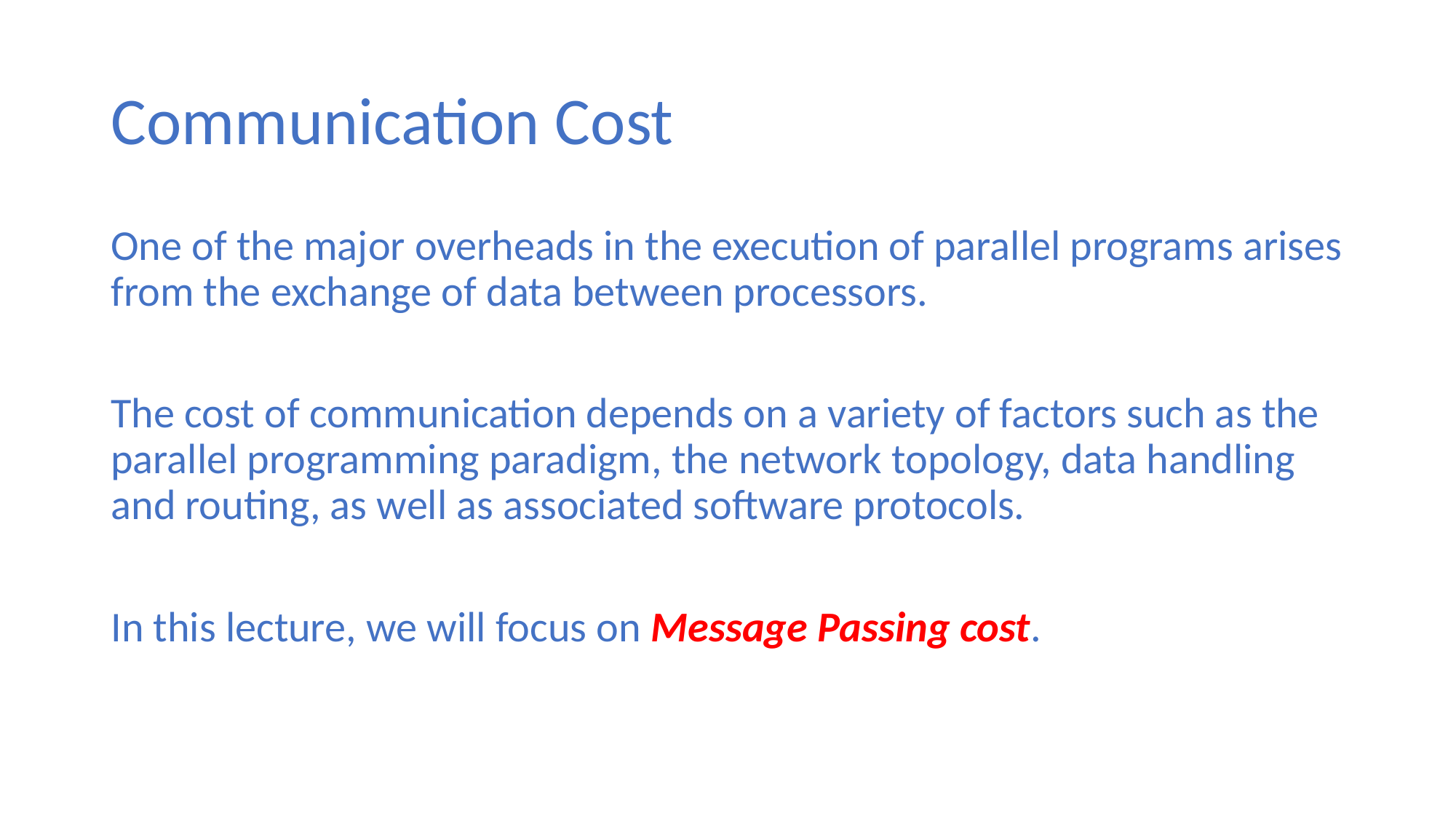

# Communication Cost
One of the major overheads in the execution of parallel programs arises from the exchange of data between processors.

The cost of communication depends on a variety of factors such as the parallel programming paradigm, the network topology, data handling and routing, as well as associated software protocols.

In this lecture, we will focus on Message Passing cost.